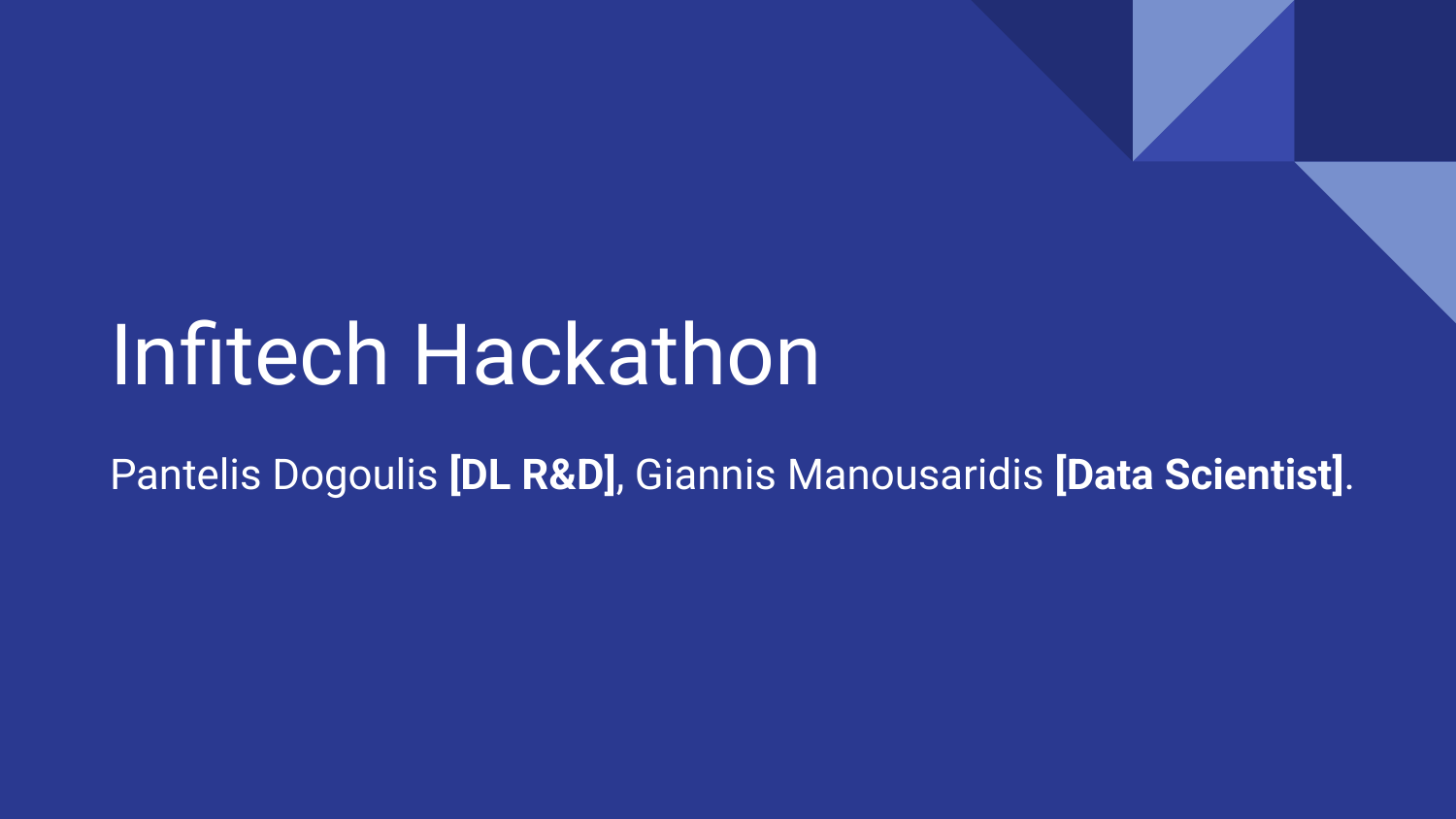

# Infitech Hackathon
Pantelis Dogoulis [DL R&D], Giannis Manousaridis [Data Scientist].